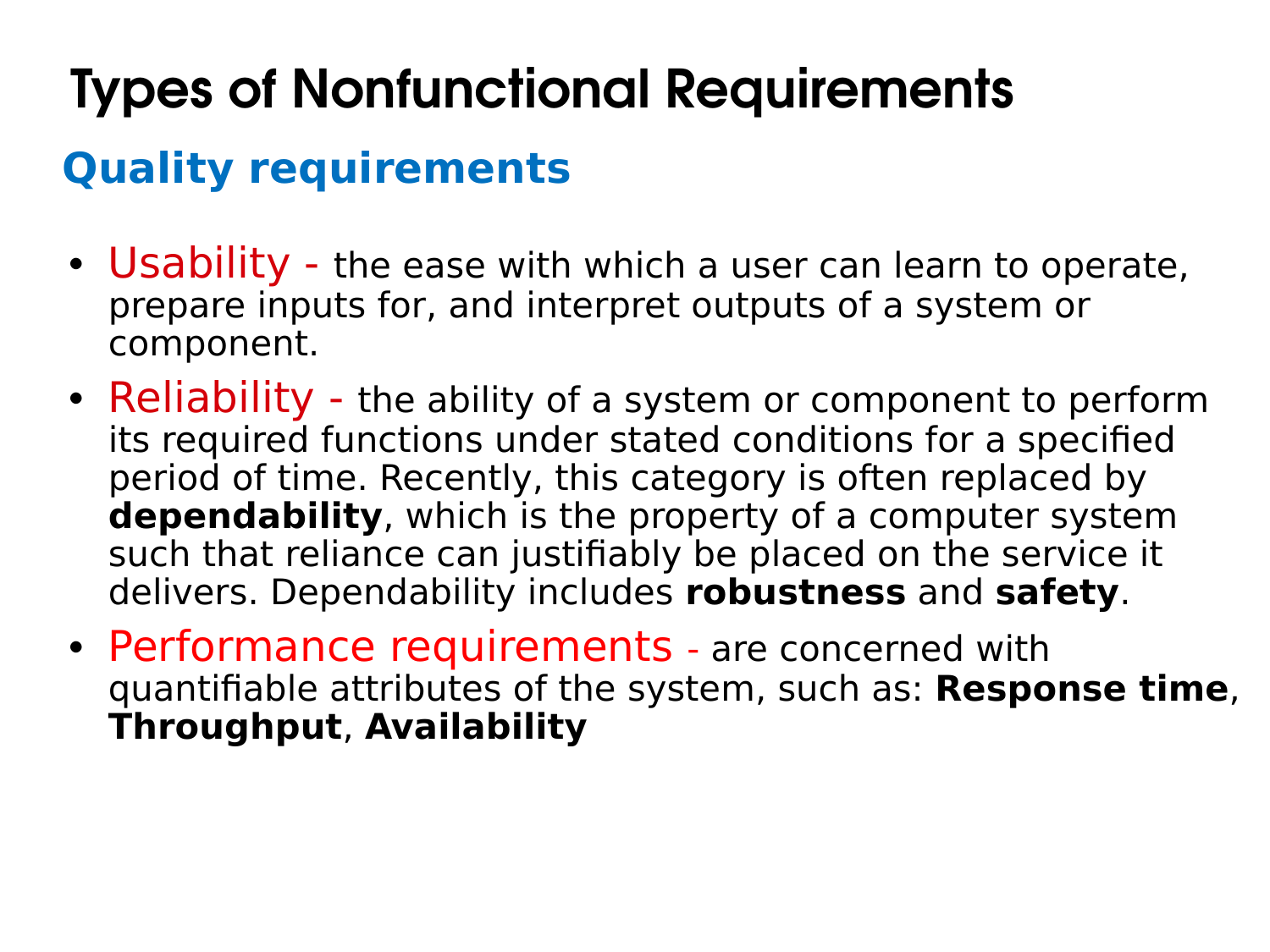

# Types of Nonfunctional Requirements
Quality requirements
Usability - the ease with which a user can learn to operate, prepare inputs for, and interpret outputs of a system or component.
Reliability - the ability of a system or component to perform its required functions under stated conditions for a specified period of time. Recently, this category is often replaced by dependability, which is the property of a computer system such that reliance can justifiably be placed on the service it delivers. Dependability includes robustness and safety.
Performance requirements - are concerned with quantifiable attributes of the system, such as: Response time, Throughput, Availability